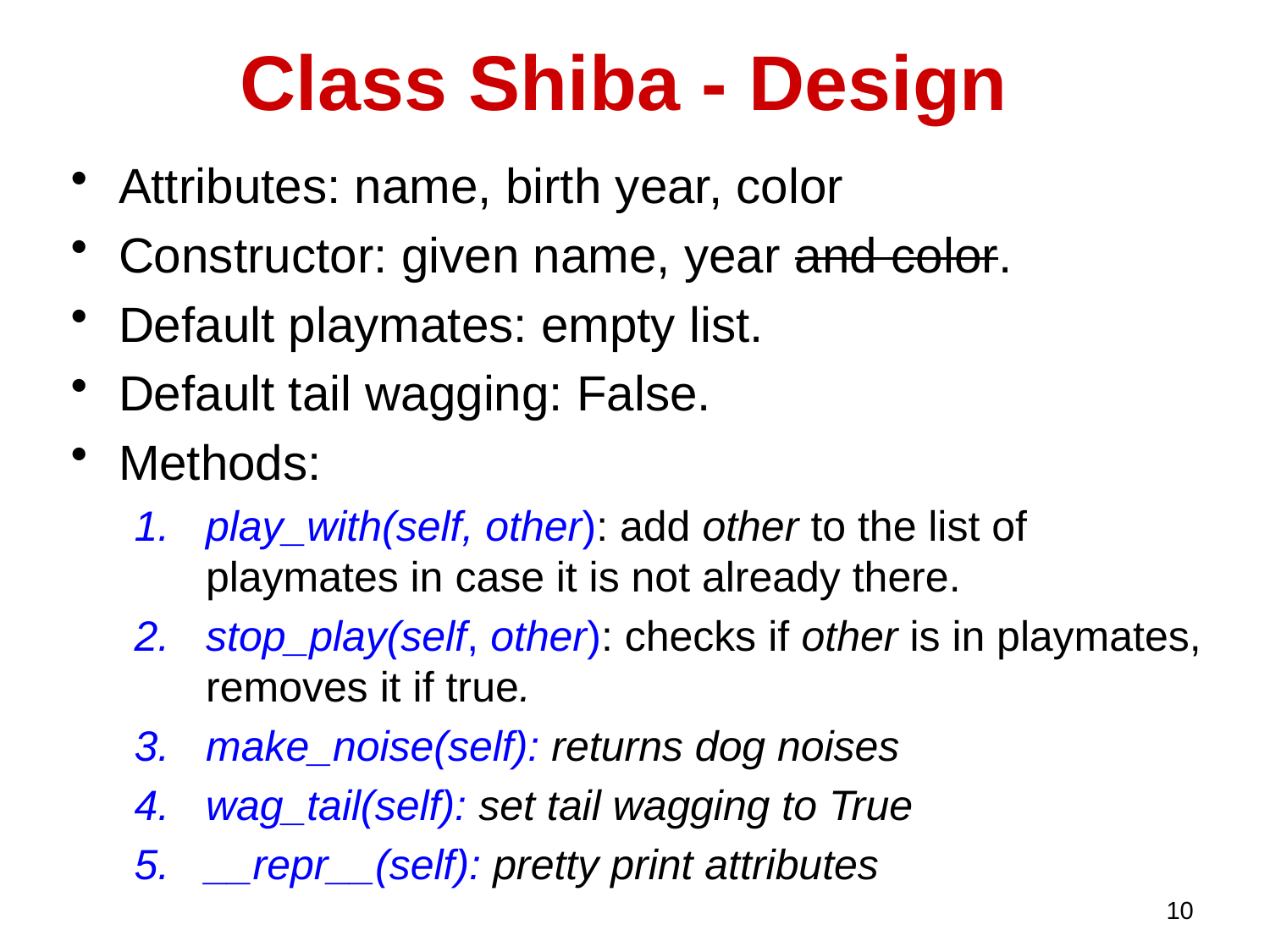

# Class Shiba - Design
Attributes: name, birth year, color
Constructor: given name, year and color.
Default playmates: empty list.
Default tail wagging: False.
Methods:
play_with(self, other): add other to the list of playmates in case it is not already there.
stop_play(self, other): checks if other is in playmates, removes it if true.
make_noise(self): returns dog noises
wag_tail(self): set tail wagging to True
__repr__(self): pretty print attributes

10